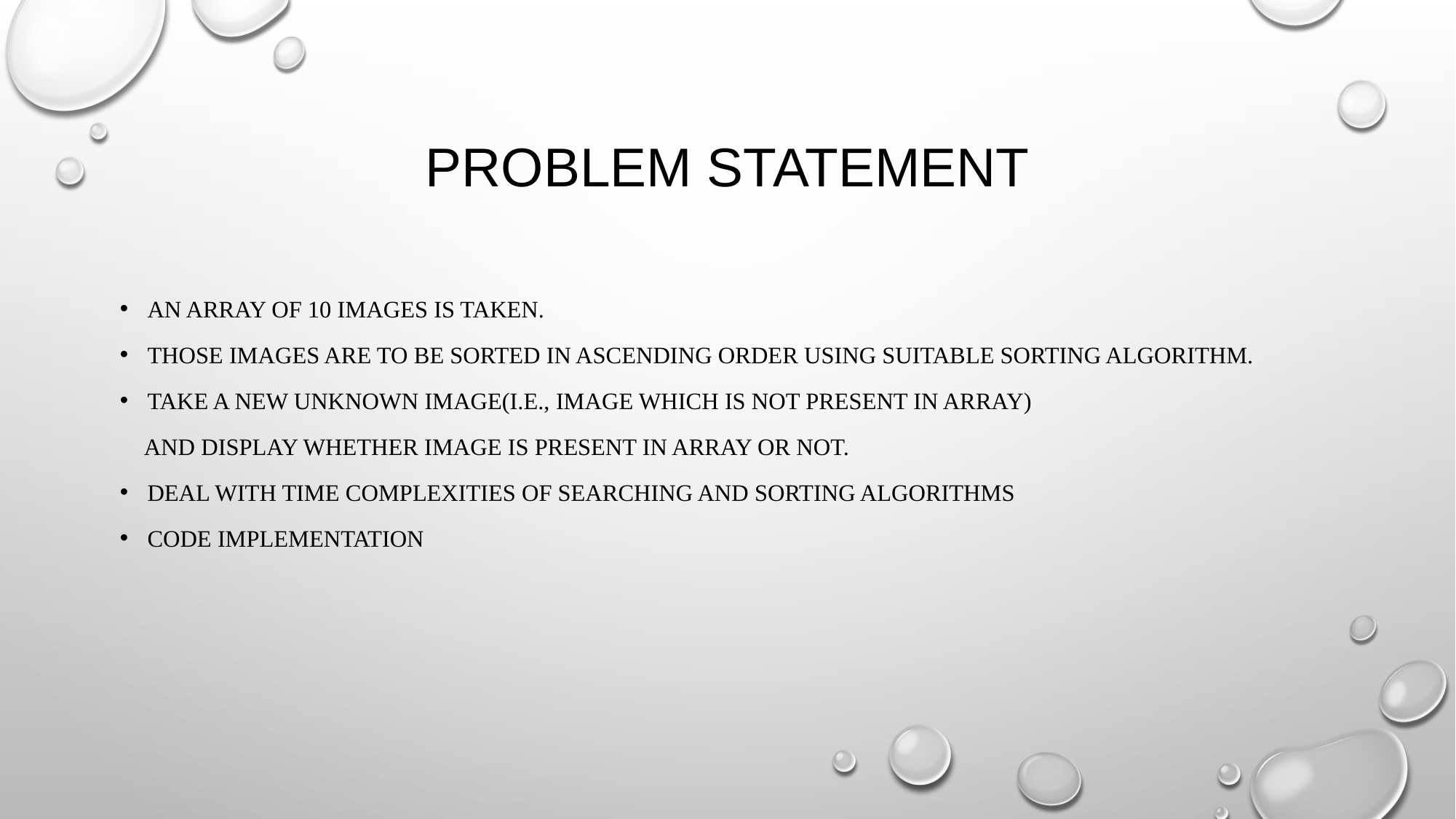

# PROBLEM STATEMENT
An array of 10 images is taken.
Those images are to be sorted in ascending order using suitable sorting algorithm.
Take a new unknown image(i.e., image which is not present in array)
    and display whether image is present in array or not.
Deal with time complexities of searching and sorting algorithms
CODE IMplementation